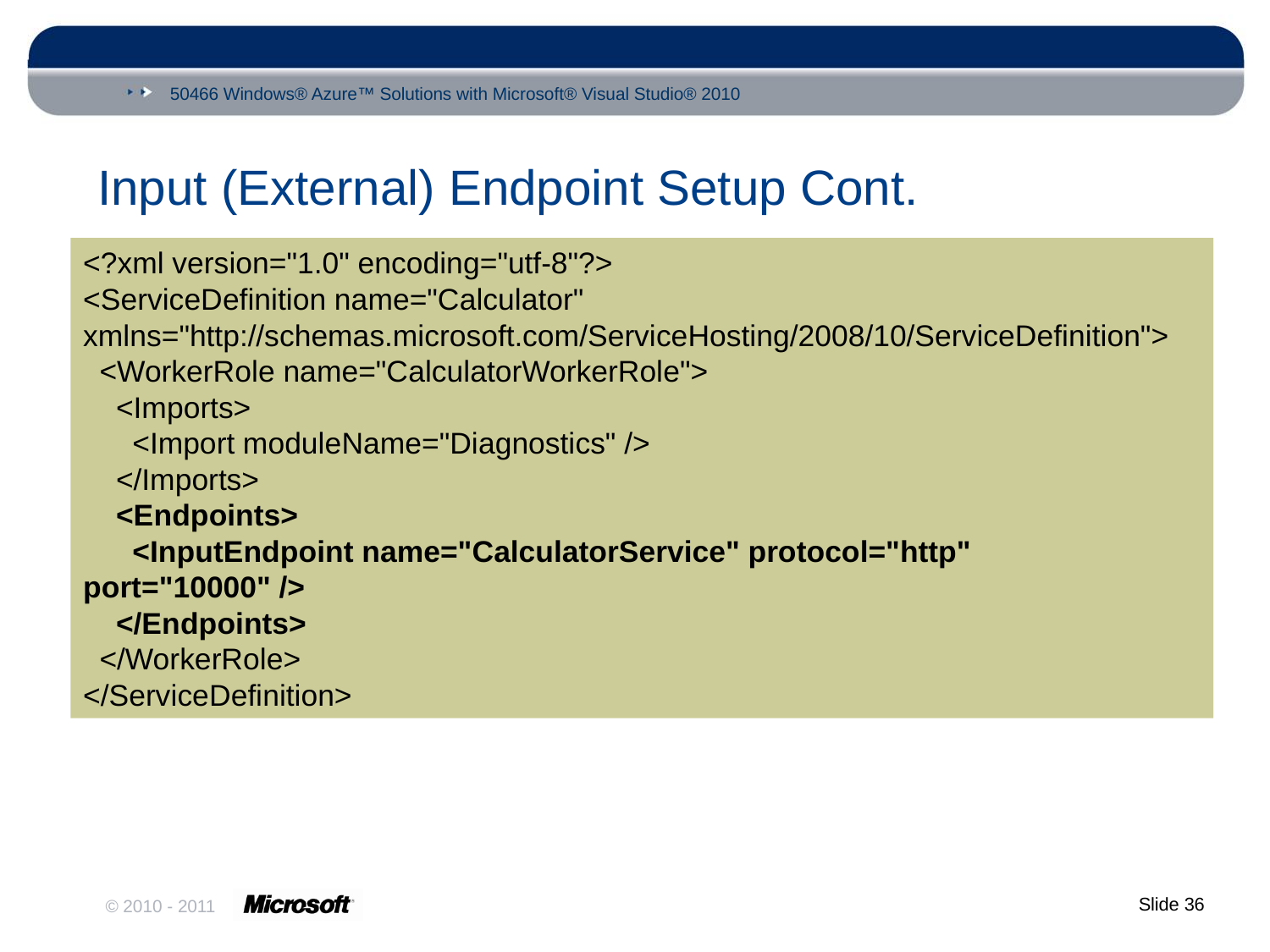

# Input (External) Endpoint Setup Cont.
<?xml version="1.0" encoding="utf-8"?>
<ServiceDefinition name="Calculator" xmlns="http://schemas.microsoft.com/ServiceHosting/2008/10/ServiceDefinition">
  <WorkerRole name="CalculatorWorkerRole">
    <Imports>
      <Import moduleName="Diagnostics" />
    </Imports>
    <Endpoints>
      <InputEndpoint name="CalculatorService" protocol="http" port="10000" />
    </Endpoints>
  </WorkerRole>
</ServiceDefinition>